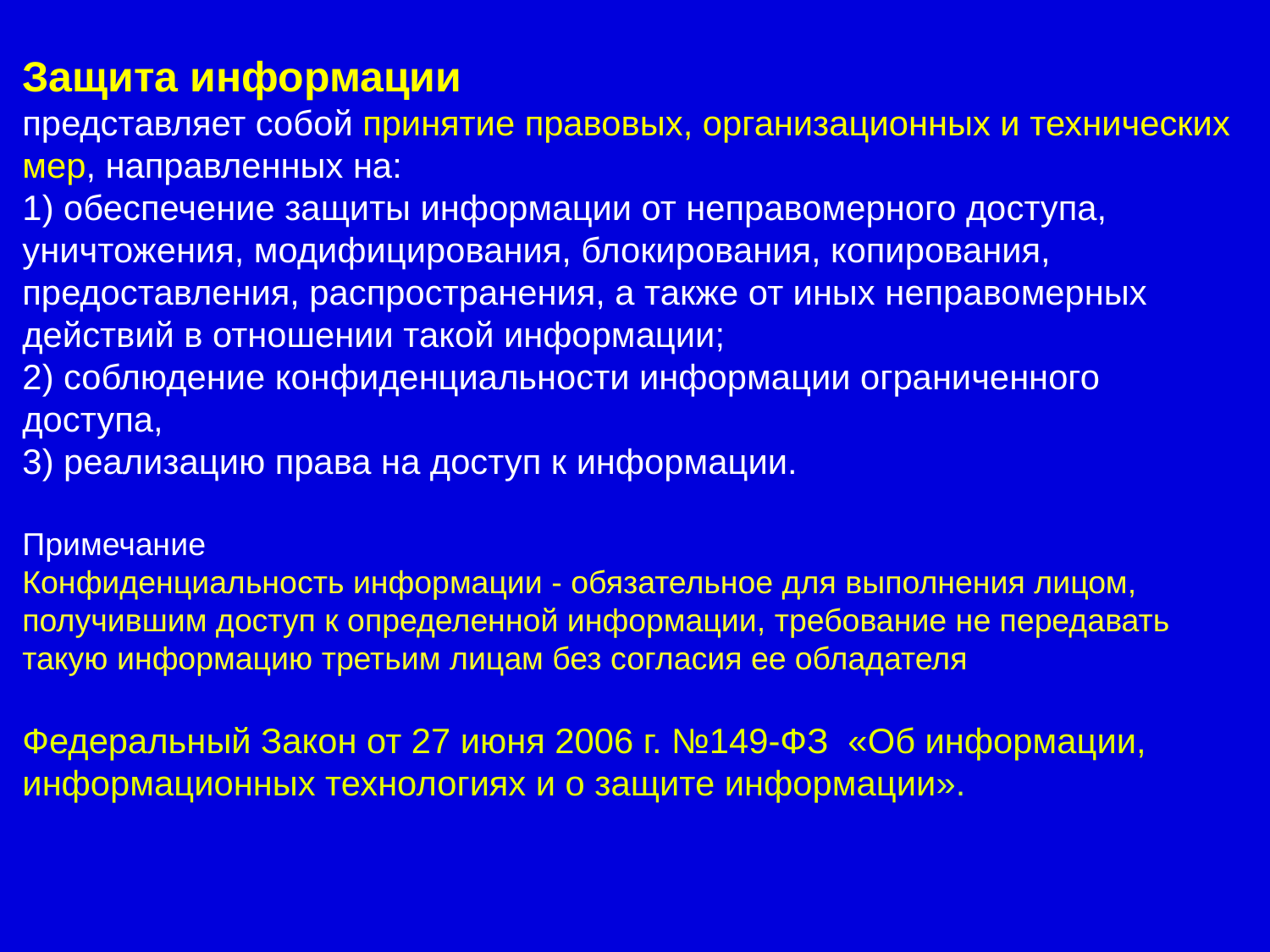

Защита информации
представляет собой принятие правовых, организационных и технических мер, направленных на:
1) обеспечение защиты информации от неправомерного доступа, уничтожения, модифицирования, блокирования, копирования, предоставления, распространения, а также от иных неправомерных действий в отношении такой информации;
2) соблюдение конфиденциальности информации ограниченного доступа,
3) реализацию права на доступ к информации.

Примечание
Конфиденциальность информации - обязательное для выполнения лицом, получившим доступ к определенной информации, требование не передавать такую информацию третьим лицам без согласия ее обладателя

Федеральный Закон от 27 июня 2006 г. №149-ФЗ  «Об информации, информационных технологиях и о защите информации».